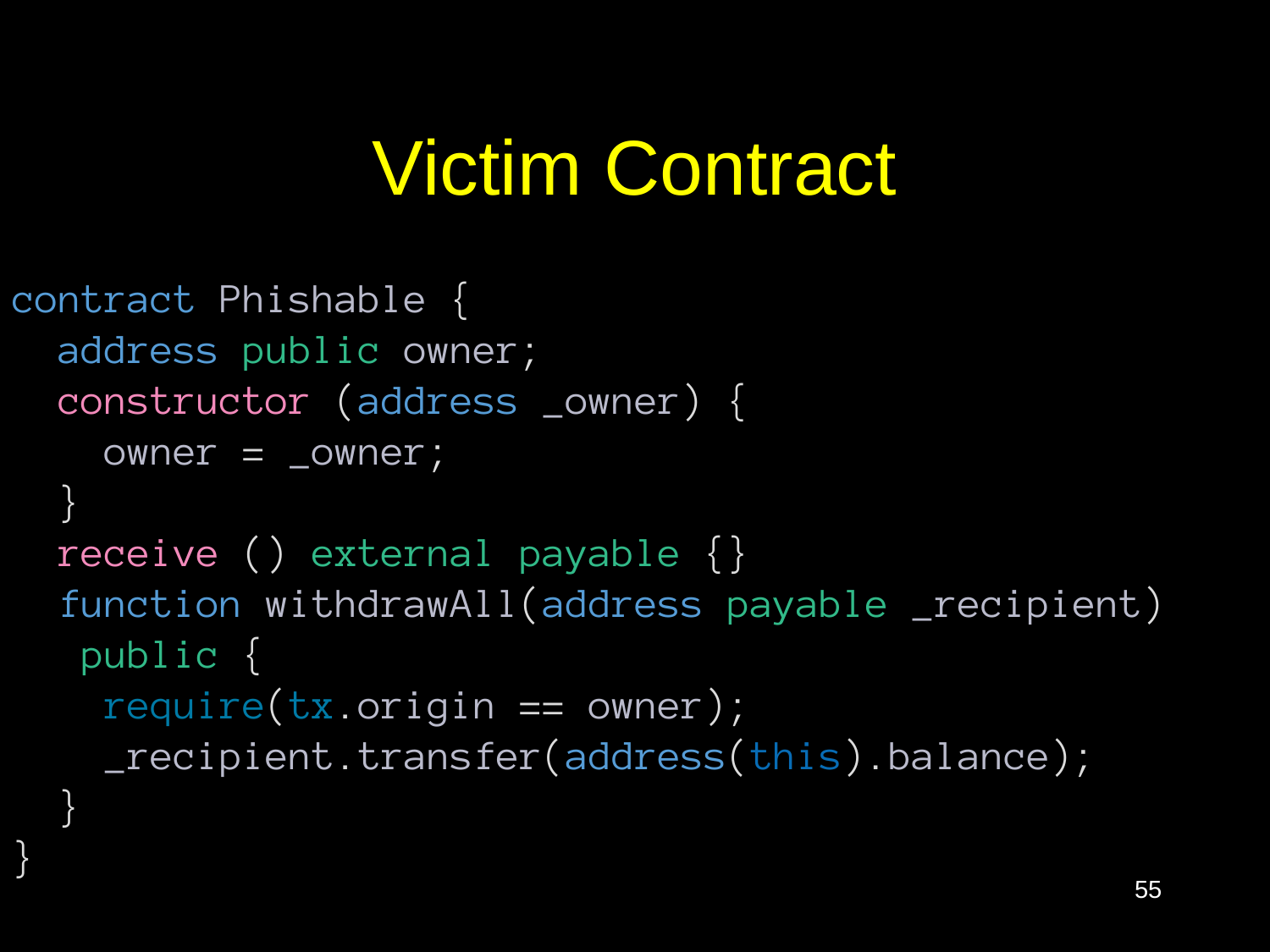

# Victim Contract
contract Phishable {
  address public owner;
  constructor (address _owner) {
    owner = _owner;
  }
  receive () external payable {}
  function withdrawAll(address payable _recipient)
   public {
    require(tx.origin == owner);
    _recipient.transfer(address(this).balance);
  }
}
55